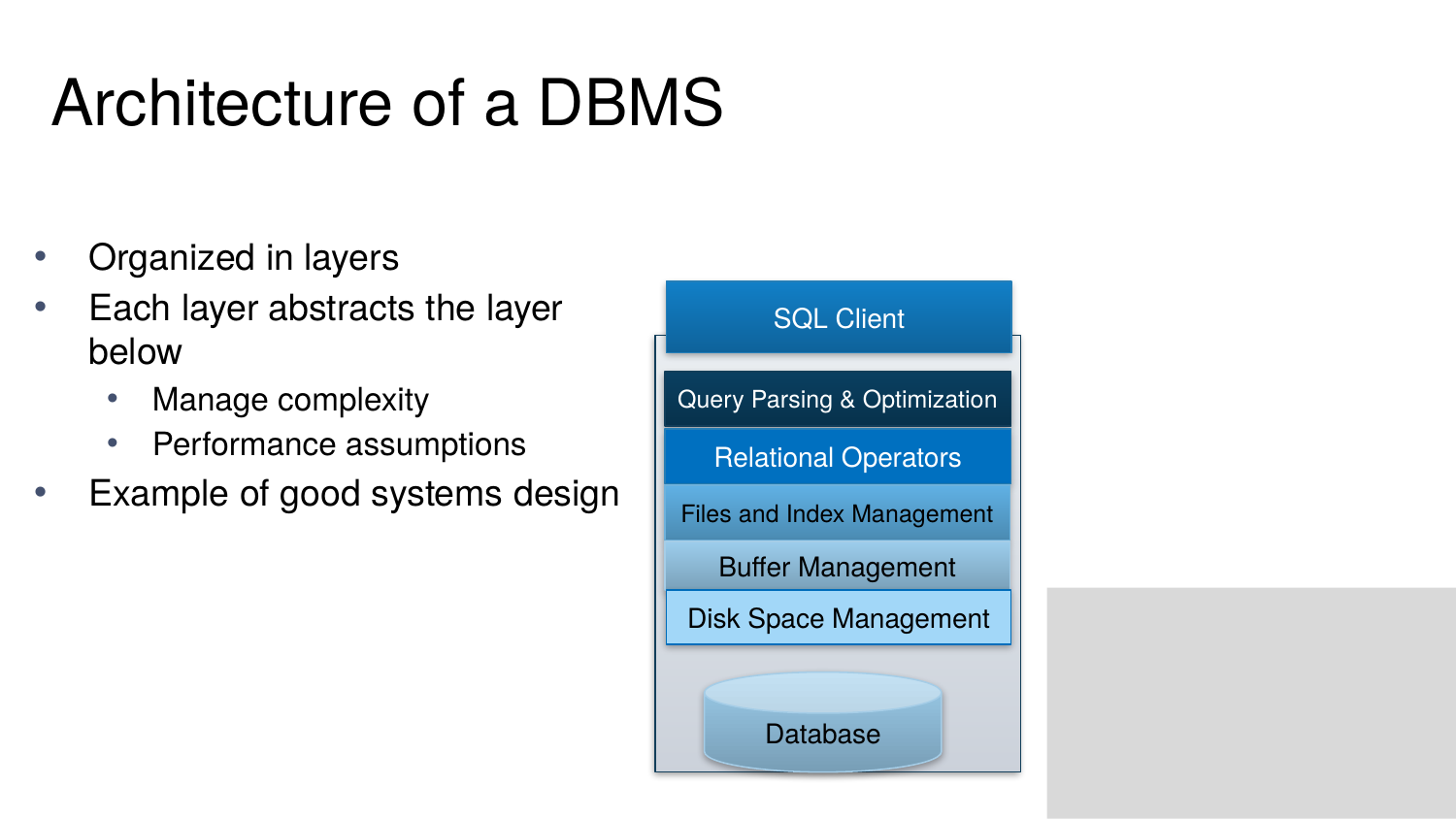

# Architecture of a DBMS
Organized in layers
Each layer abstracts the layer below
Manage complexity
Performance assumptions
Example of good systems design
SQL Client
Database Management
System
Database
Query Parsing & Optimization
Relational Operators
Files and Index Management
Buffer Management
Disk Space Management